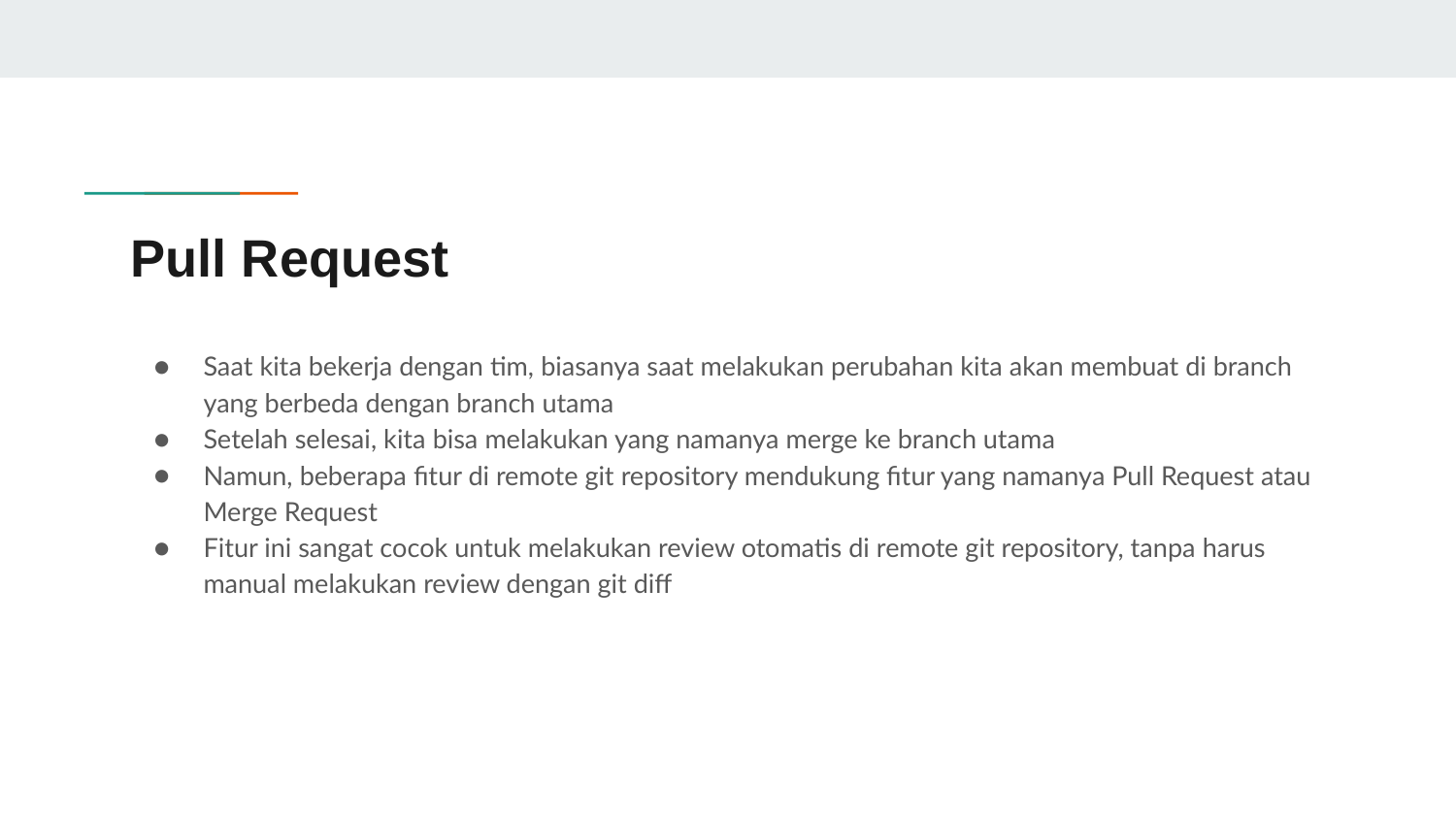

# Pull Request
Saat kita bekerja dengan tim, biasanya saat melakukan perubahan kita akan membuat di branch yang berbeda dengan branch utama
Setelah selesai, kita bisa melakukan yang namanya merge ke branch utama
Namun, beberapa fitur di remote git repository mendukung fitur yang namanya Pull Request atau Merge Request
Fitur ini sangat cocok untuk melakukan review otomatis di remote git repository, tanpa harus manual melakukan review dengan git diff